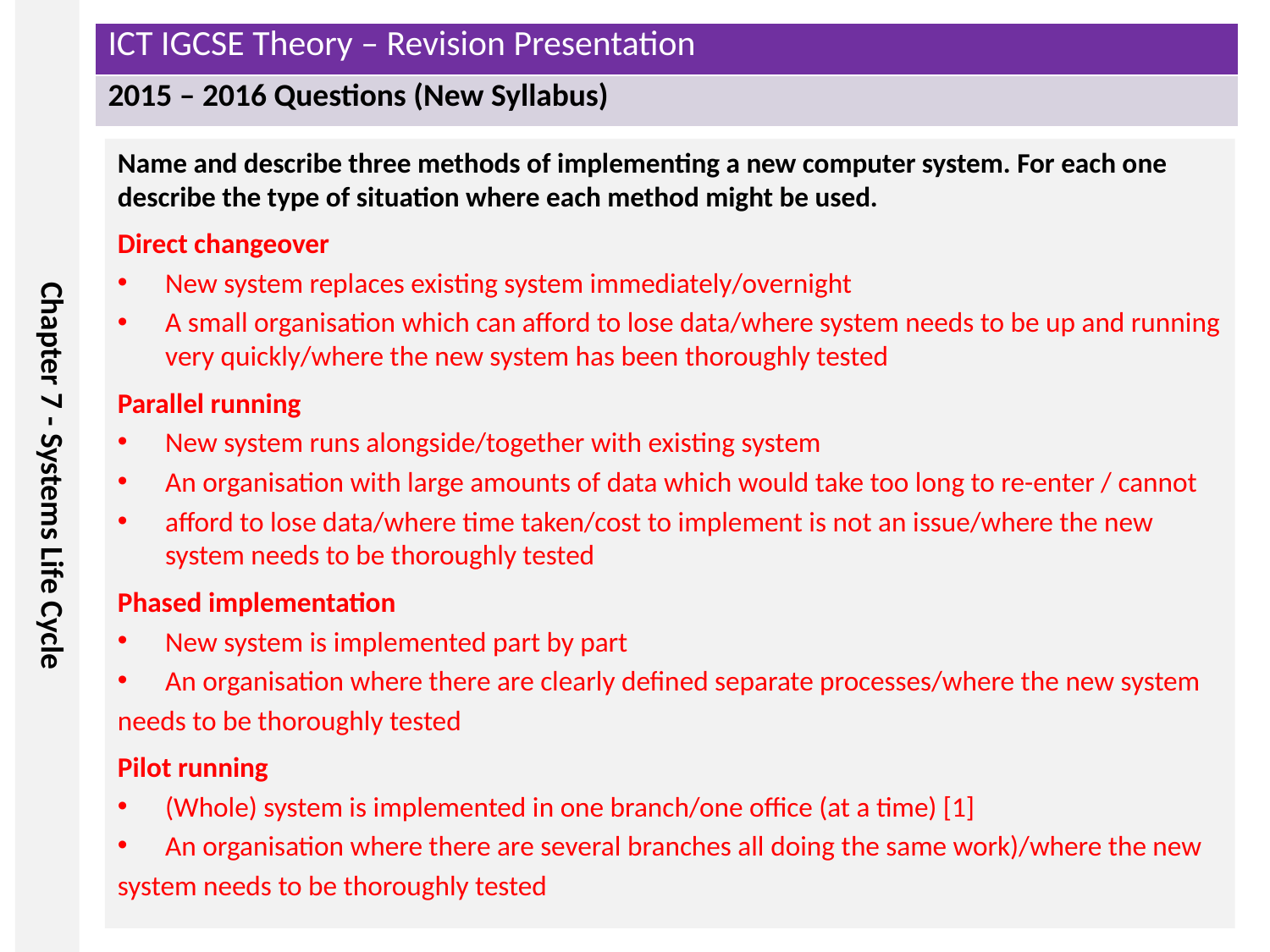

Name and describe three methods of implementing a new computer system. For each one describe the type of situation where each method might be used.

Direct changeover
New system replaces existing system immediately/overnight
A small organisation which can afford to lose data/where system needs to be up and running very quickly/where the new system has been thoroughly tested

Parallel running
New system runs alongside/together with existing system
An organisation with large amounts of data which would take too long to re-enter / cannot
afford to lose data/where time taken/cost to implement is not an issue/where the new system needs to be thoroughly tested

Phased implementation
New system is implemented part by part
An organisation where there are clearly defined separate processes/where the new system
needs to be thoroughly tested

Pilot running
(Whole) system is implemented in one branch/one office (at a time) [1]
An organisation where there are several branches all doing the same work)/where the new
system needs to be thoroughly tested